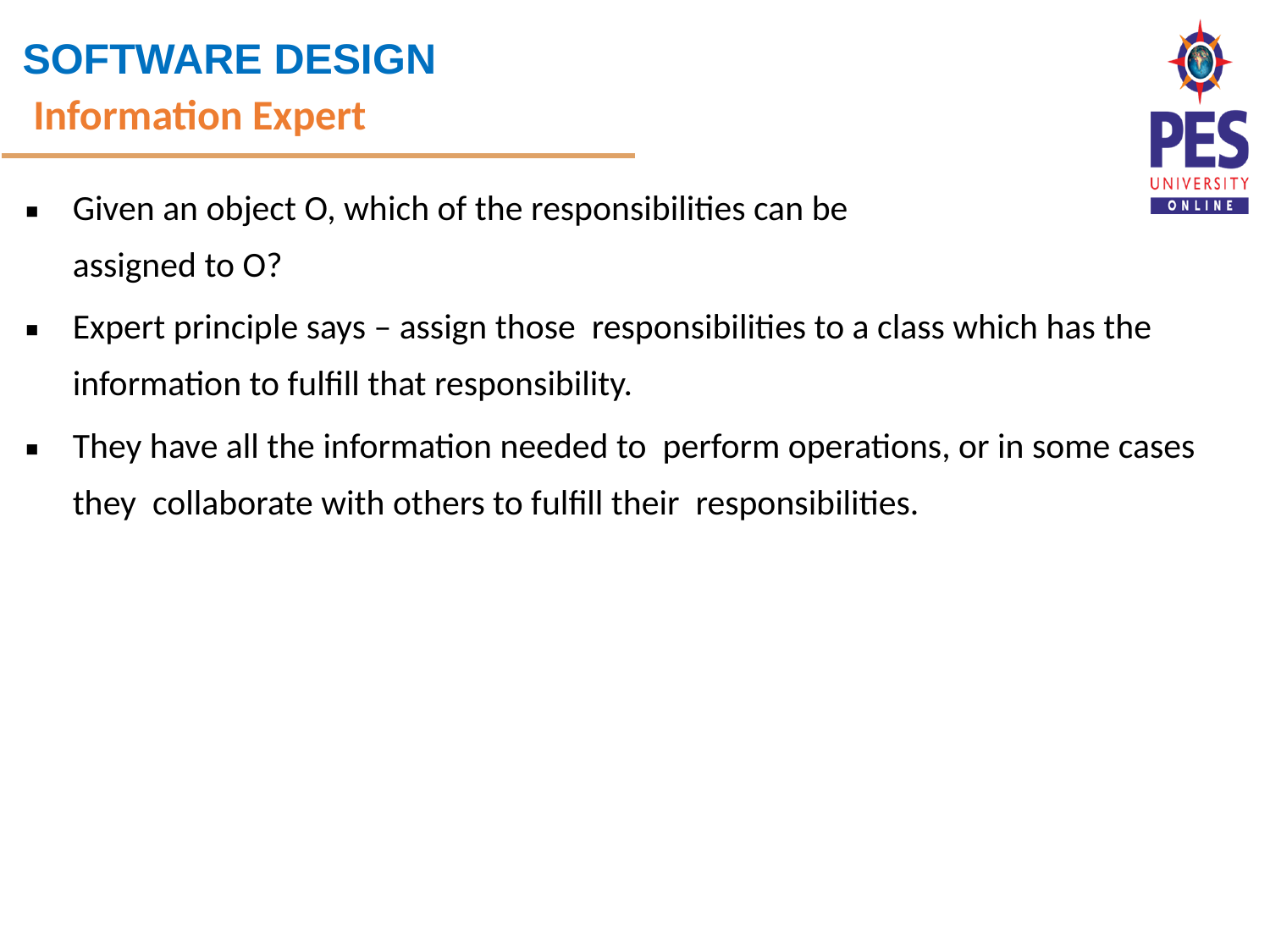

Information Expert
Given an object O, which of the responsibilities can be
assigned to O?
Expert principle says – assign those  responsibilities to a class which has the  information to fulfill that responsibility.
They have all the information needed to  perform operations, or in some cases they  collaborate with others to fulfill their  responsibilities.